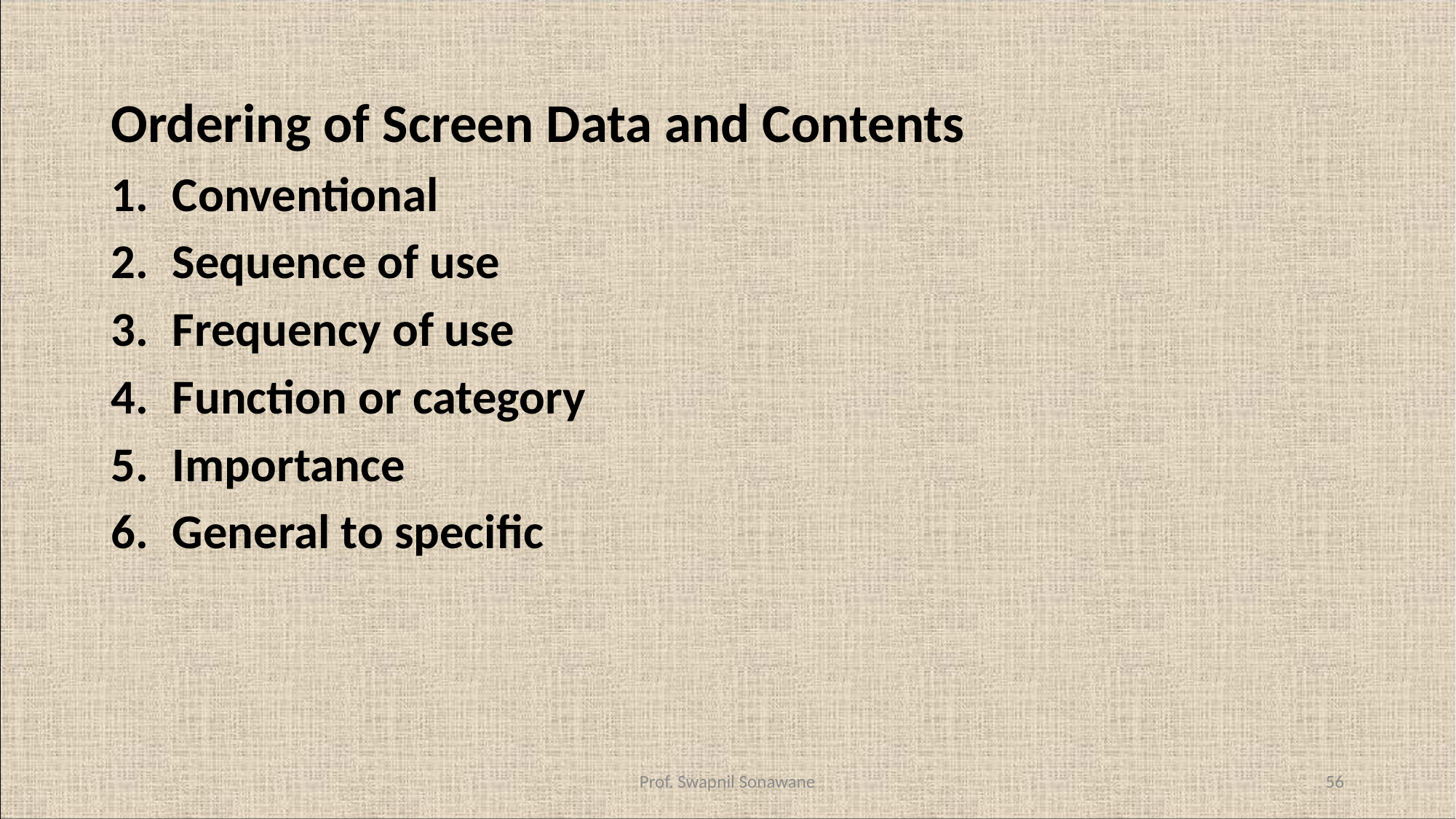

#
Ordering of Screen Data and Contents
Conventional
Sequence of use
Frequency of use
Function or category
Importance
General to specific

Prof. Swapnil Sonawane
56